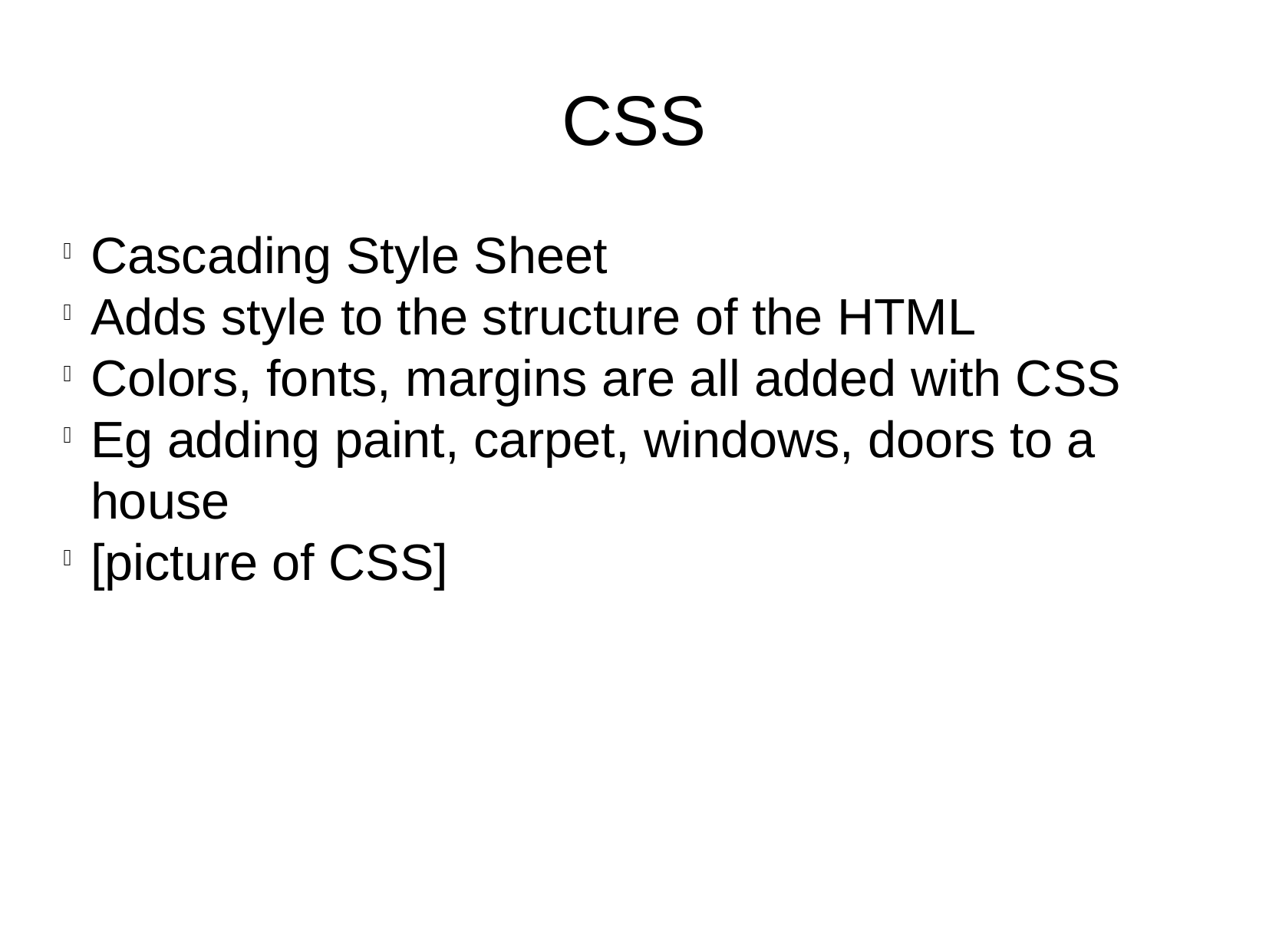

CSS
Cascading Style Sheet
Adds style to the structure of the HTML
Colors, fonts, margins are all added with CSS
Eg adding paint, carpet, windows, doors to a house
[picture of CSS]